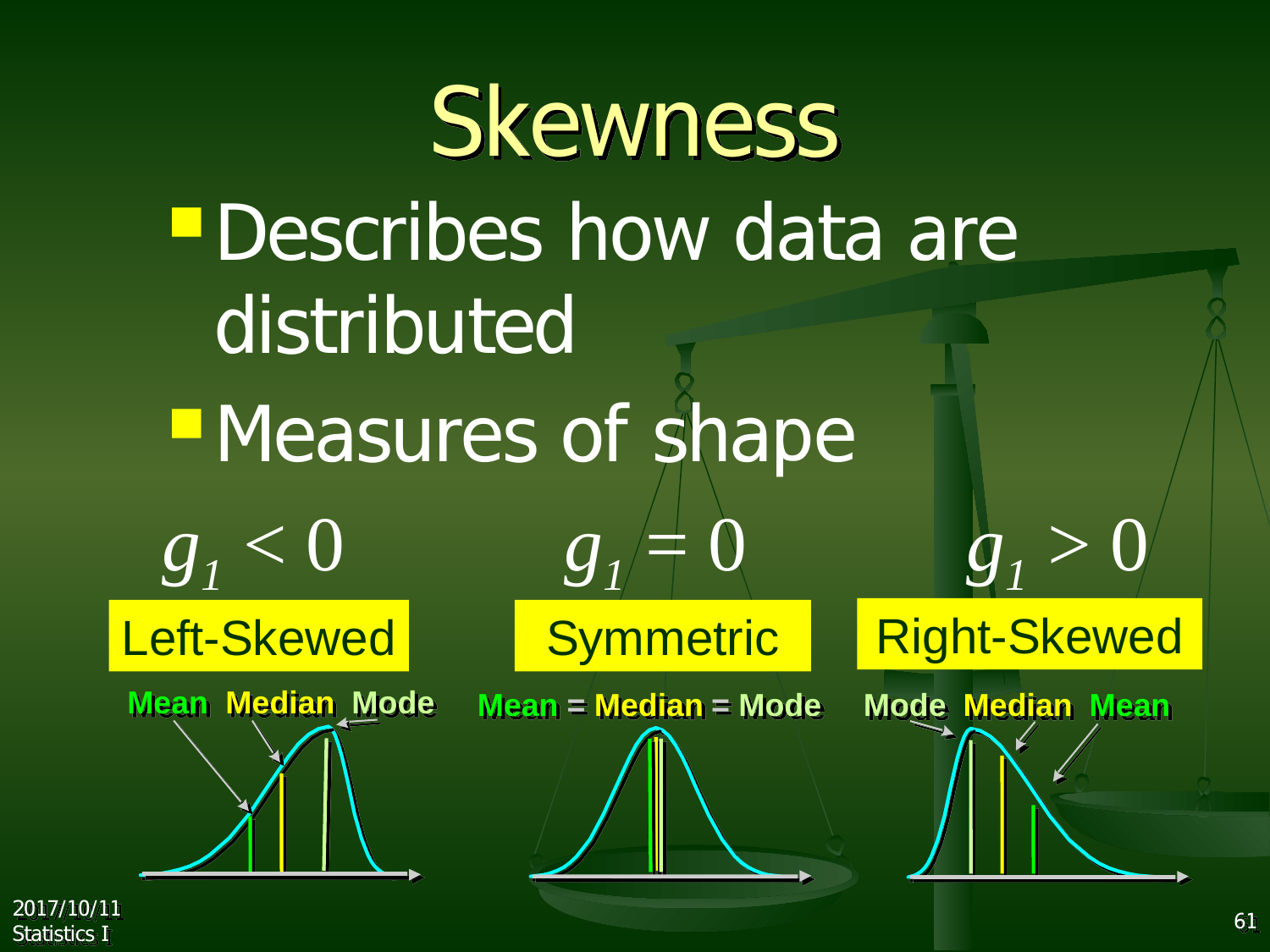

# Skewness
Describes how data are distributed
Measures of shape
g1 < 0
g1 = 0
g1 > 0
Right-Skewed
Left-Skewed
Symmetric
Mean

Median

Mode

Mean

=
Median

=
Mode

Mode

Median

Mean

2017/10/11
Statistics I
61